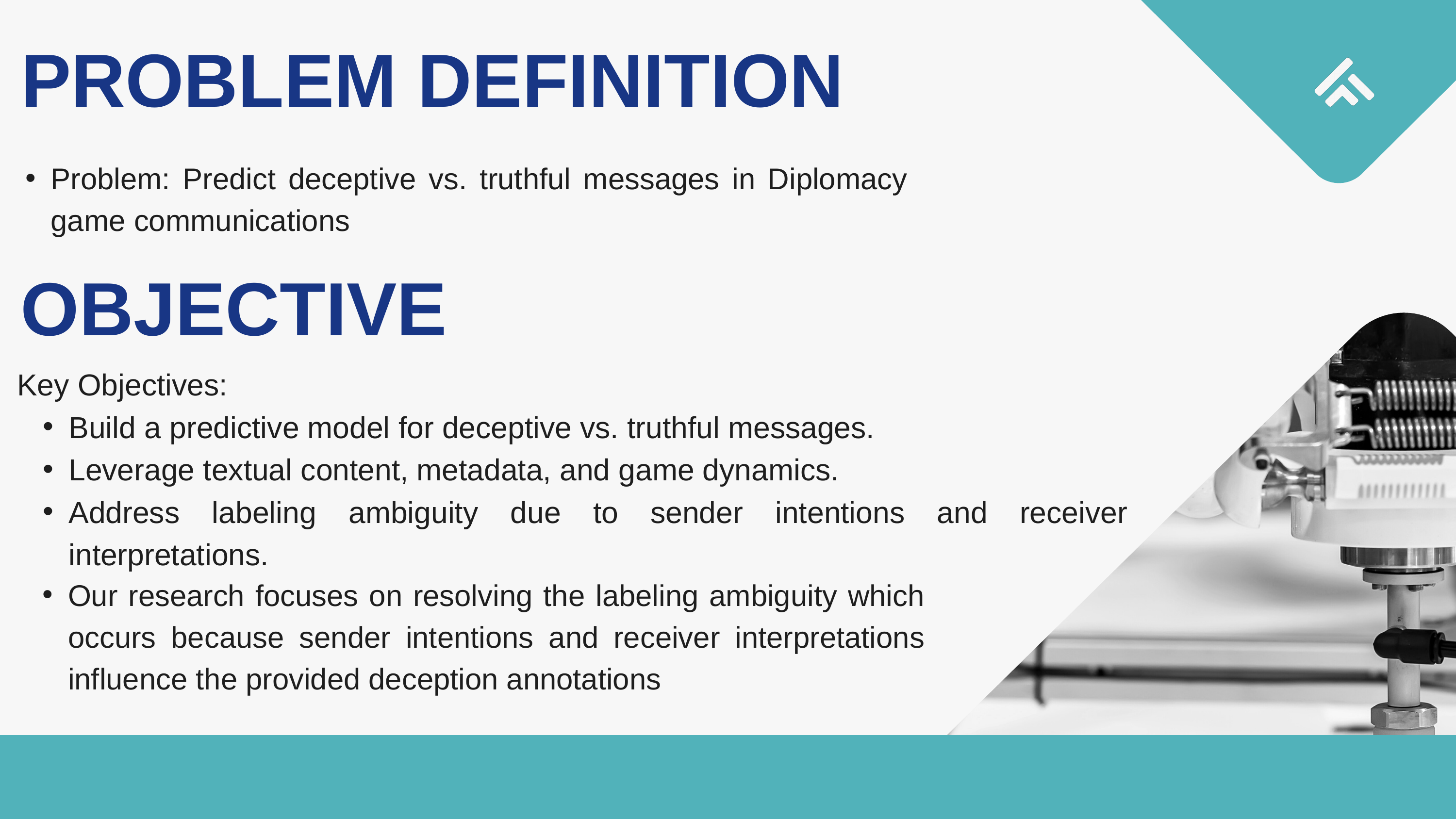

PROBLEM DEFINITION

Problem: Predict deceptive vs. truthful messages in Diplomacy game communications
 OBJECTIVE

Key Objectives:
Build a predictive model for deceptive vs. truthful messages.
Leverage textual content, metadata, and game dynamics.
Address labeling ambiguity due to sender intentions and receiver interpretations.
Our research focuses on resolving the labeling ambiguity which occurs because sender intentions and receiver interpretations influence the provided deception annotations